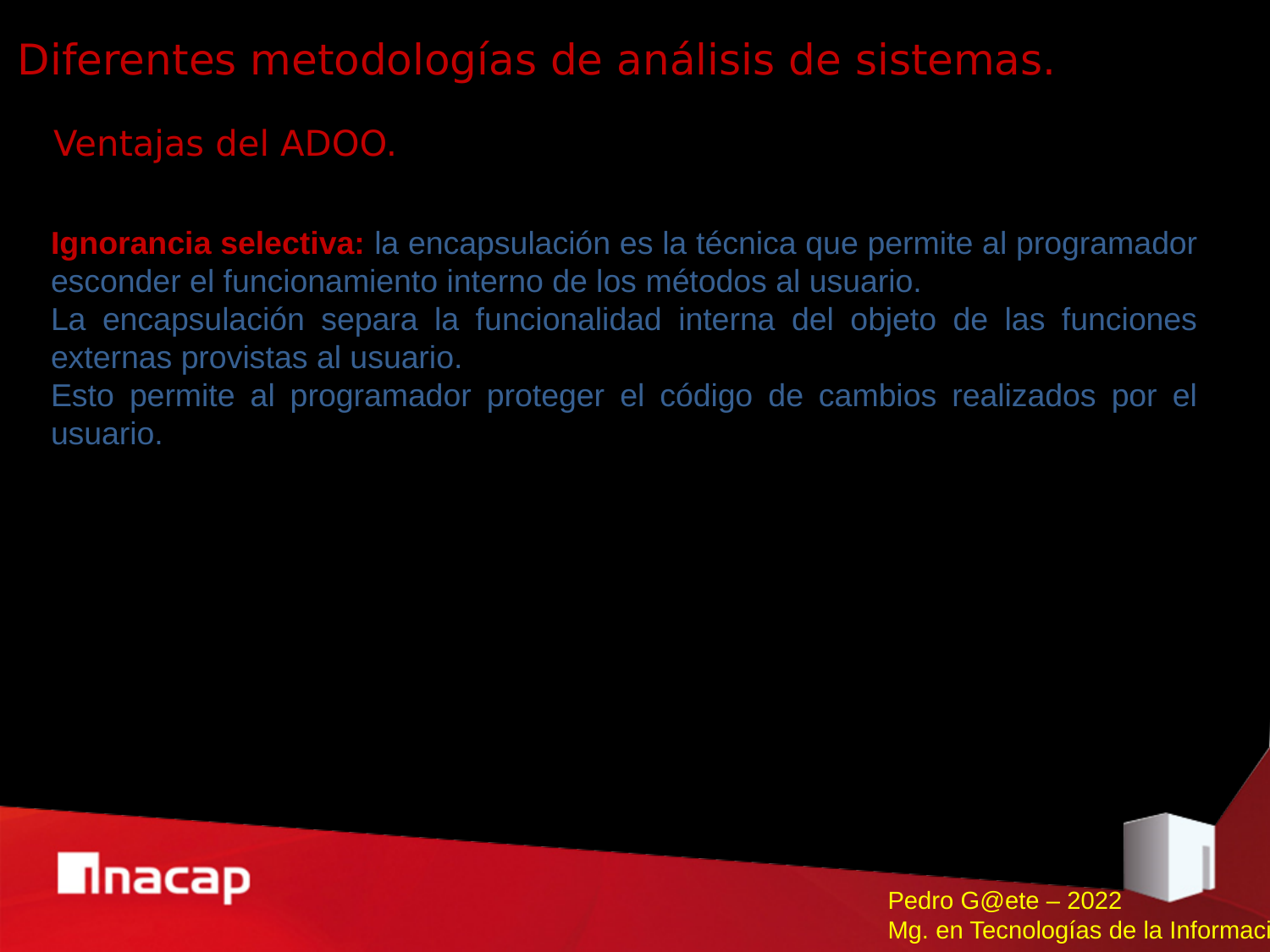

Diferentes metodologías de análisis de sistemas.
Ventajas del ADOO.
Ignorancia selectiva: la encapsulación es la técnica que permite al programador esconder el funcionamiento interno de los métodos al usuario.
La encapsulación separa la funcionalidad interna del objeto de las funciones externas provistas al usuario.
Esto permite al programador proteger el código de cambios realizados por el usuario.